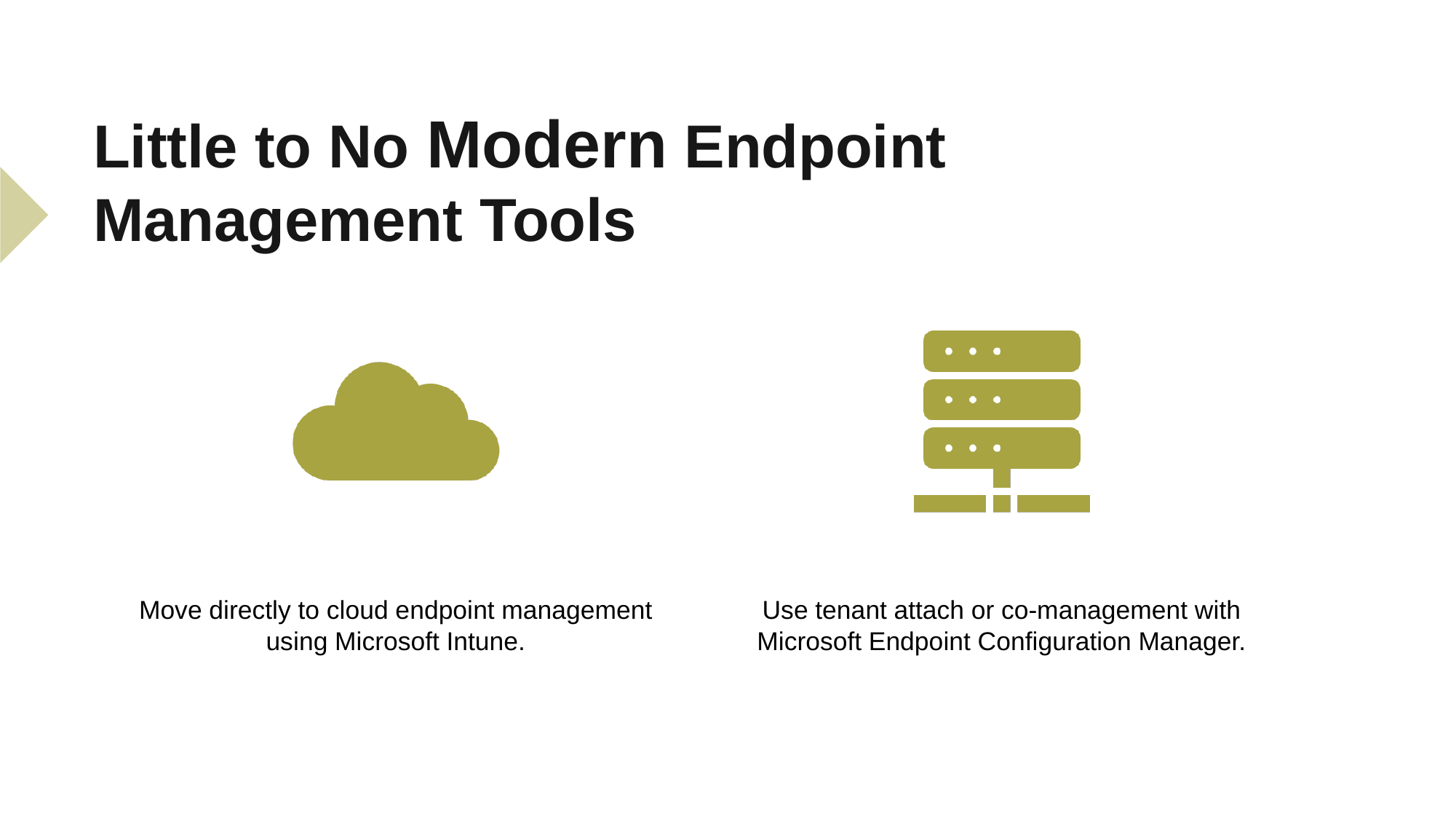

# Little to No Modern Endpoint Management Tools
Move directly to cloud endpoint management using Microsoft Intune.
Use tenant attach or co-management with Microsoft Endpoint Configuration Manager.